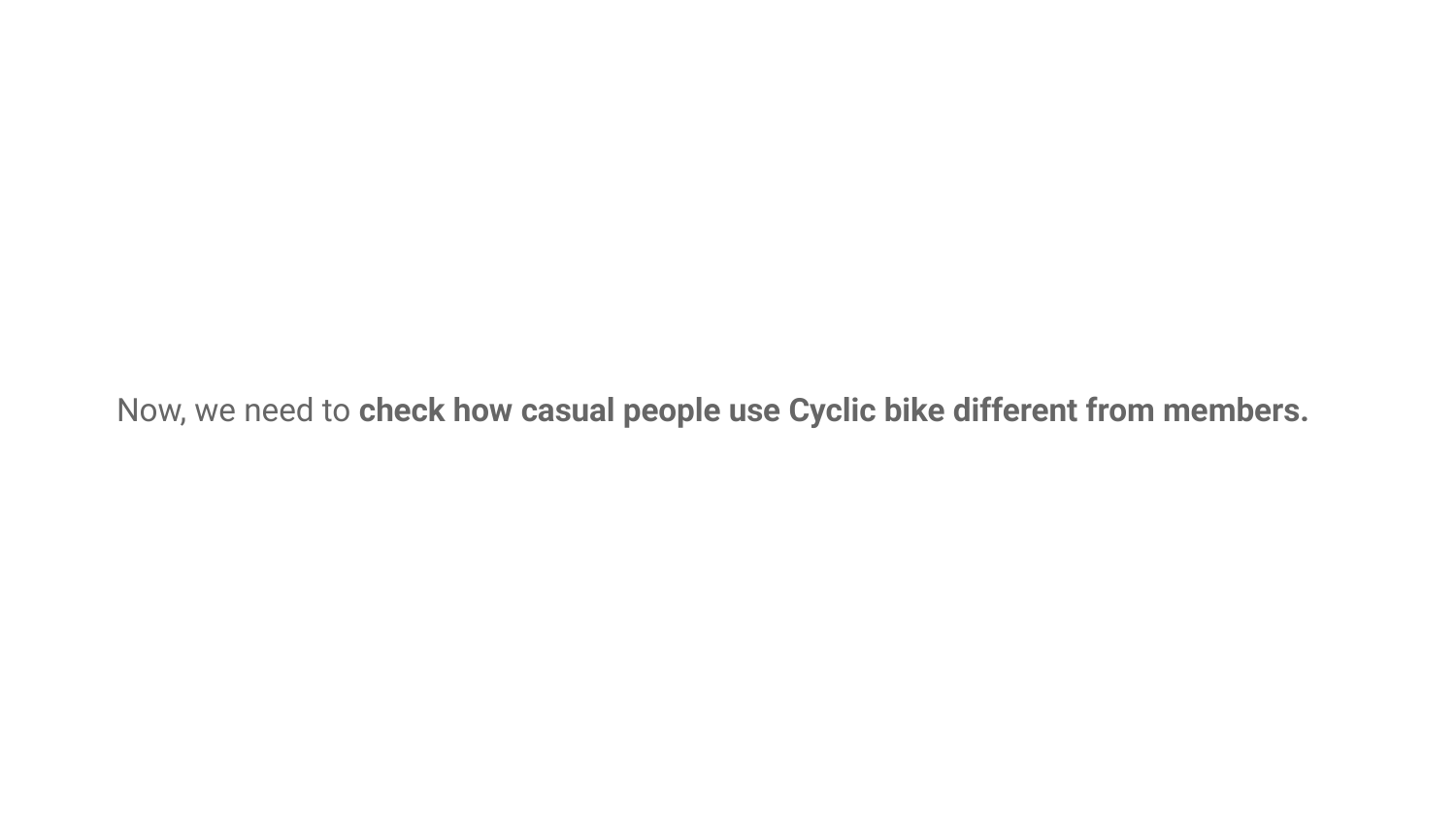

Now, we need to check how casual people use Cyclic bike different from members.